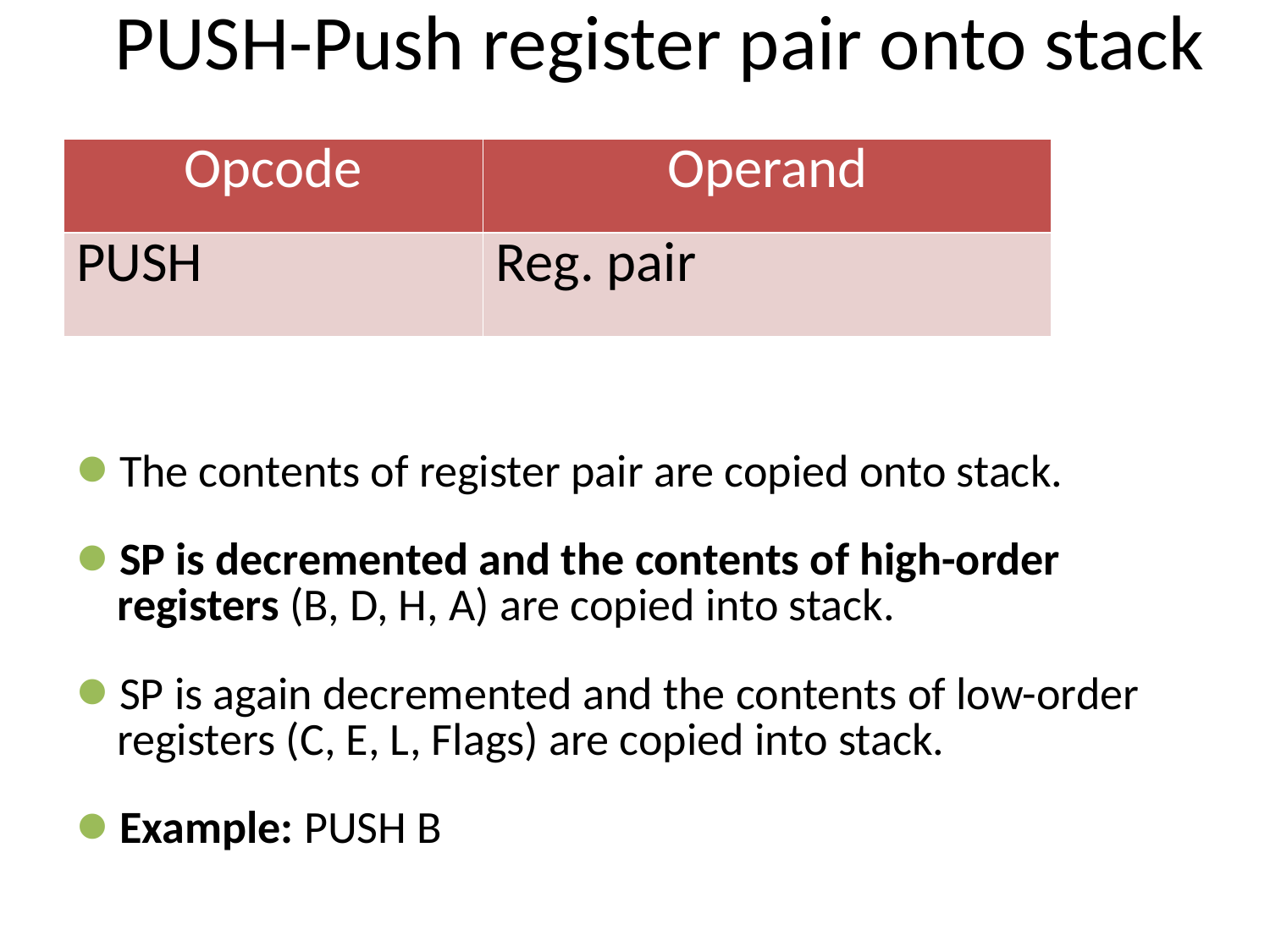

# PUSH-Push register pair onto stack
| Opcode | Operand |
| --- | --- |
| PUSH | Reg. pair |
The contents of register pair are copied onto stack.
SP is decremented and the contents of high-order registers (B, D, H, A) are copied into stack.
SP is again decremented and the contents of low-order registers (C, E, L, Flags) are copied into stack.
Example: PUSH B